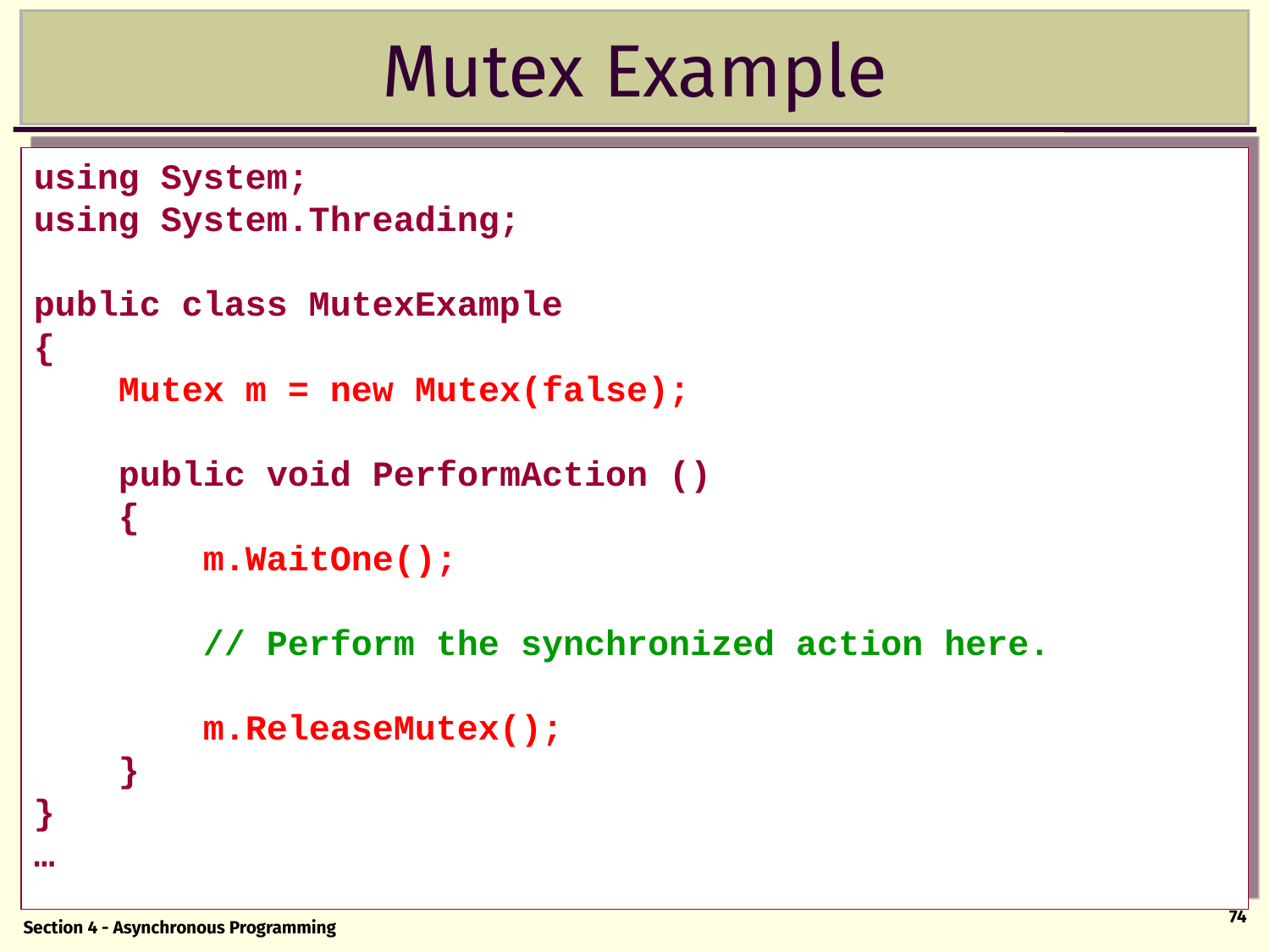

# Mutex Example
using System;
using System.Threading;

public class MutexExample
{
    Mutex m = new Mutex(false);

    public void PerformAction ()
    {
        m.WaitOne();

        // Perform the synchronized action here.

        m.ReleaseMutex();
    }
}
…
74
Section 4 - Asynchronous Programming